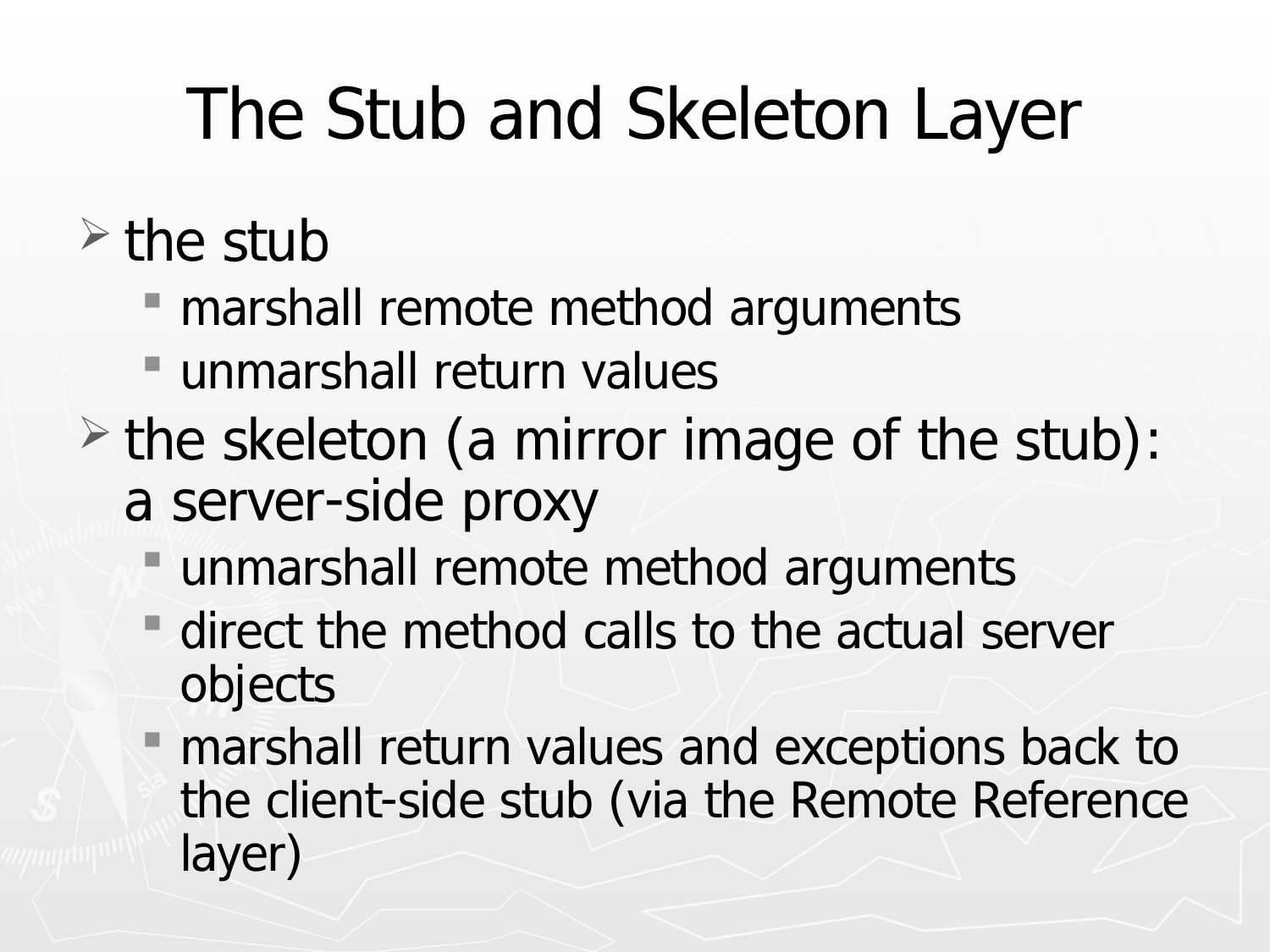

# The Stub and Skeleton Layer
the stub
marshall remote method arguments
unmarshall return values
the skeleton (a mirror image of the stub): a server-side proxy
unmarshall remote method arguments
direct the method calls to the actual server objects
marshall return values and exceptions back to the client-side stub (via the Remote Reference layer)